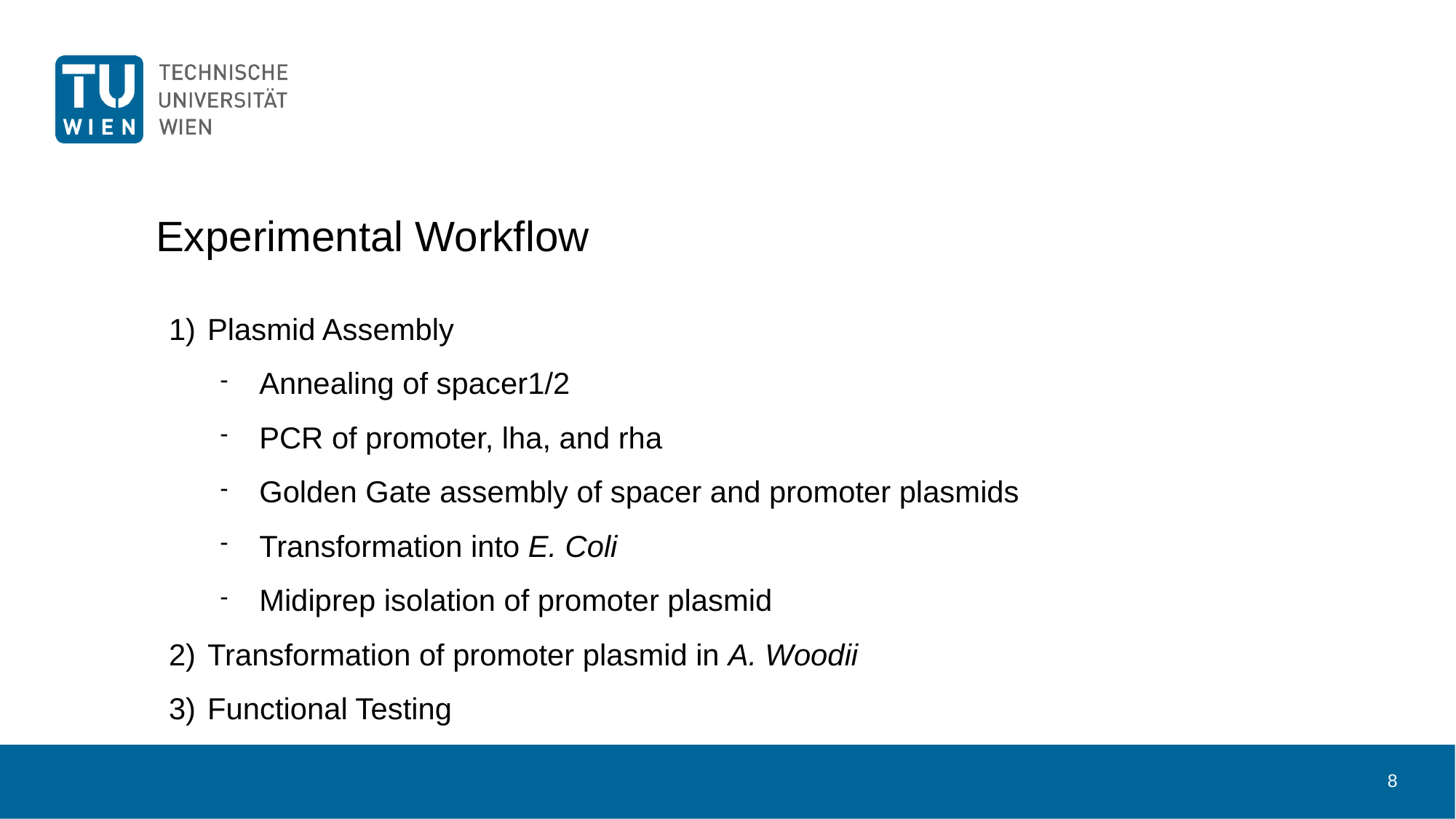

# Experimental Workflow
Plasmid Assembly
Annealing of spacer1/2
PCR of promoter, lha, and rha
Golden Gate assembly of spacer and promoter plasmids
Transformation into E. Coli
Midiprep isolation of promoter plasmid
Transformation of promoter plasmid in A. Woodii
Functional Testing
8